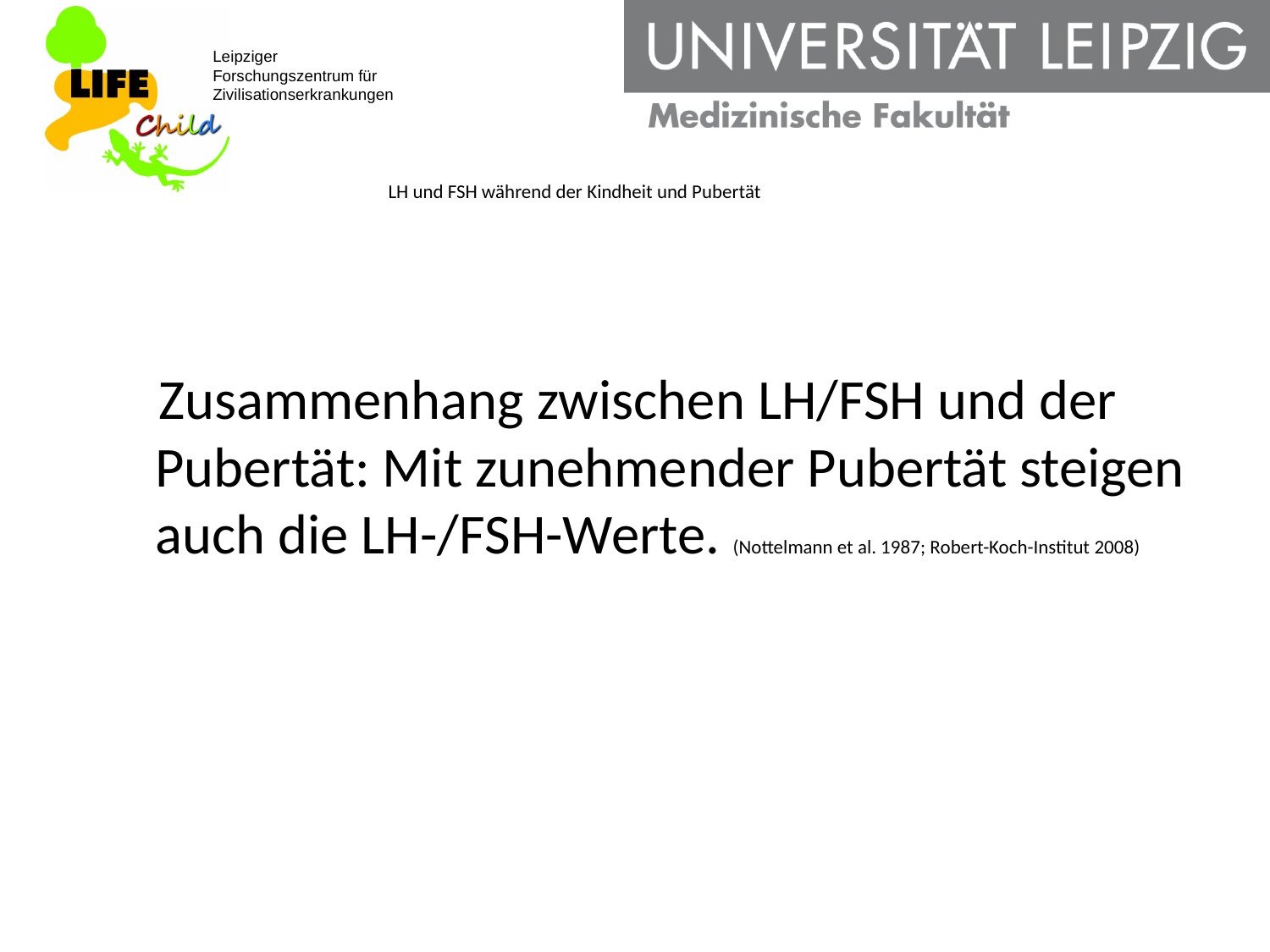

# LH und FSH während der Kindheit und Pubertät
    Zusammenhang zwischen LH/FSH und der Pubertät: Mit zunehmender Pubertät steigen auch die LH-/FSH-Werte. (Nottelmann et al. 1987; Robert-Koch-Institut 2008)